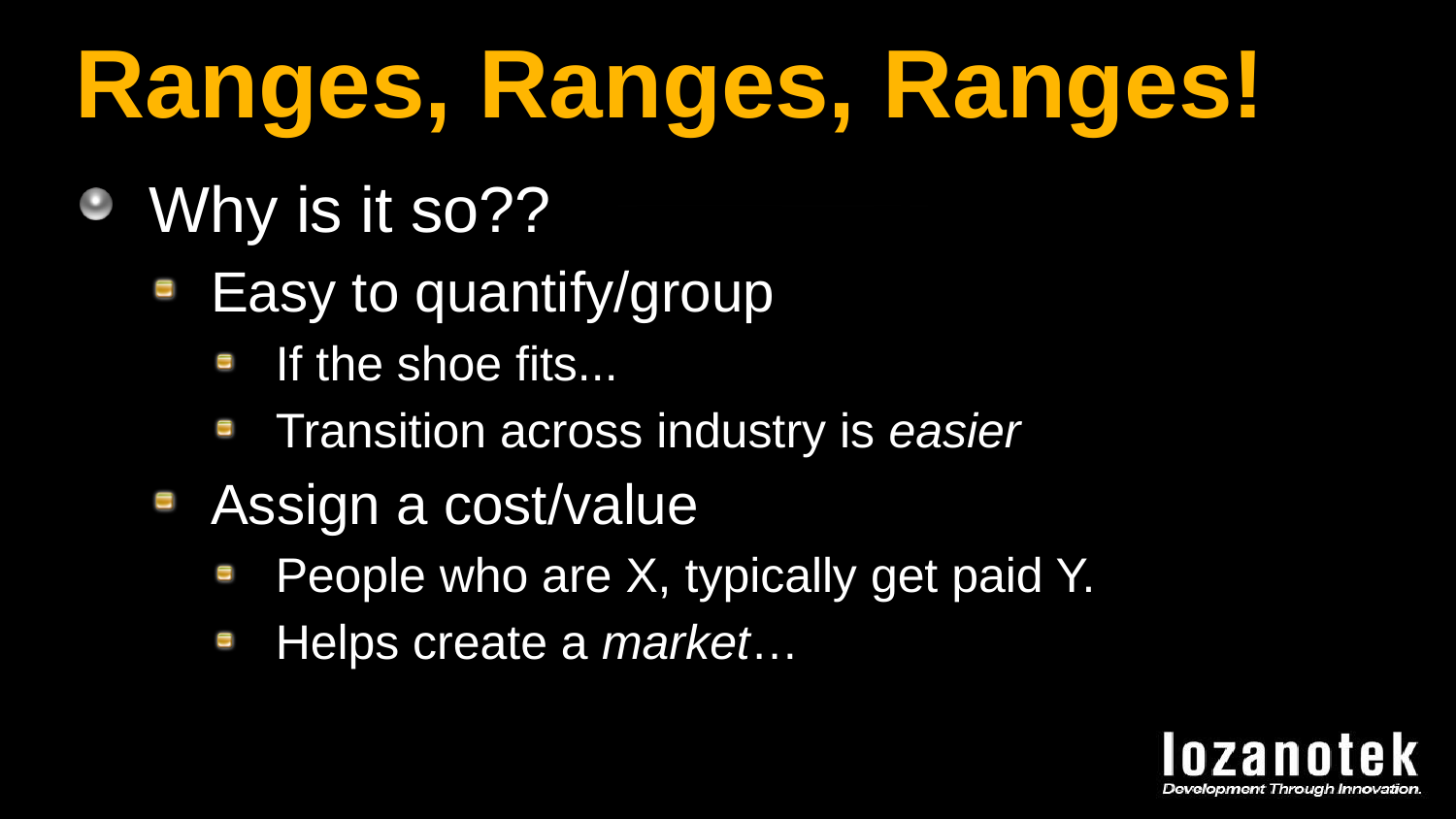

# Ranges, Ranges, Ranges!
Why is it so??
Easy to quantify/group
If the shoe fits...
Transition across industry is easier
Assign a cost/value
People who are X, typically get paid Y.
Helps create a market…